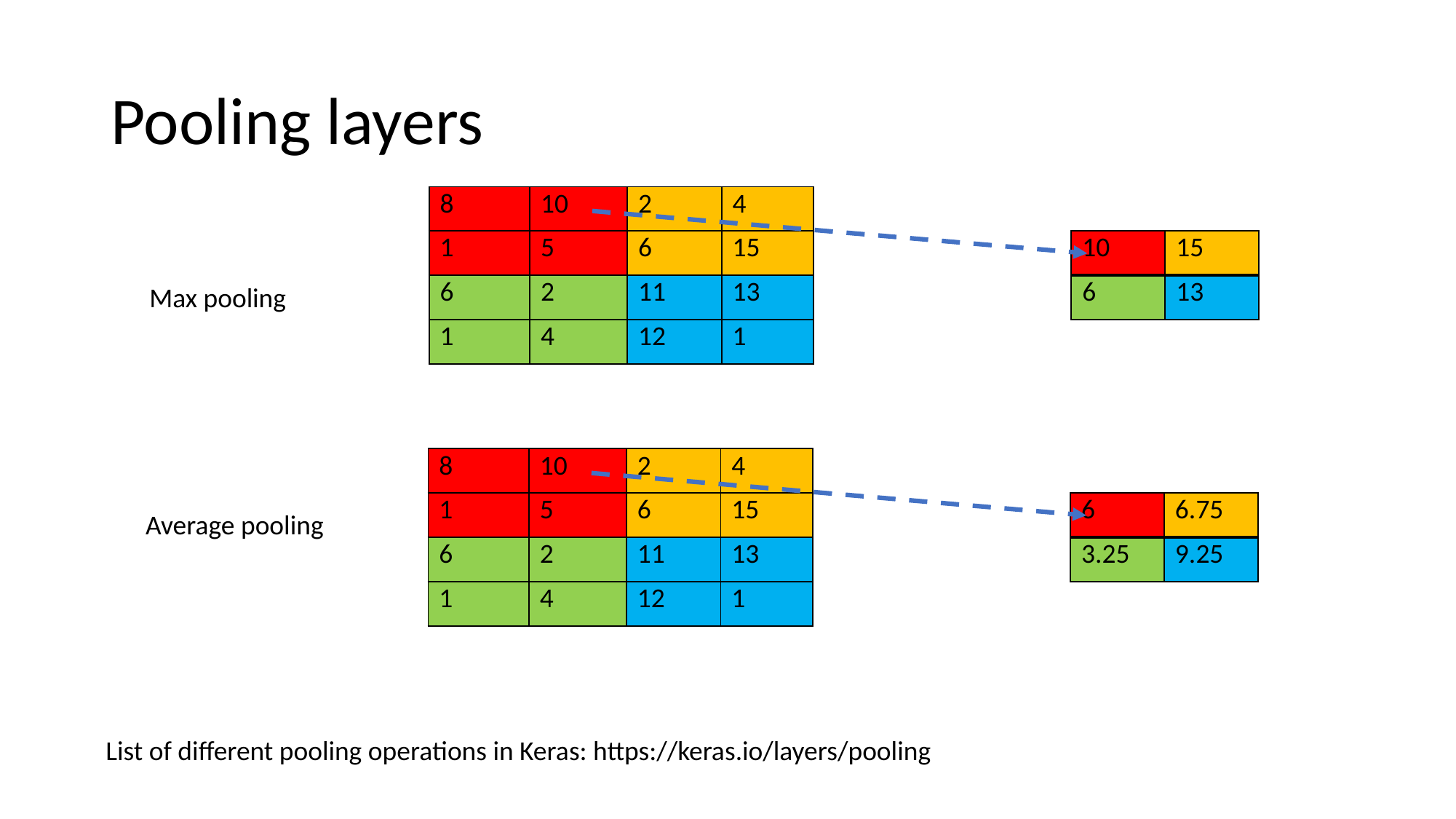

# Pooling layers
| 8 | 10 | 2 | 4 |
| --- | --- | --- | --- |
| 1 | 5 | 6 | 15 |
| 6 | 2 | 11 | 13 |
| 1 | 4 | 12 | 1 |
| 10 | 15 |
| --- | --- |
| 6 | 13 |
Max pooling
| 8 | 10 | 2 | 4 |
| --- | --- | --- | --- |
| 1 | 5 | 6 | 15 |
| 6 | 2 | 11 | 13 |
| 1 | 4 | 12 | 1 |
| 6 | 6.75 |
| --- | --- |
| 3.25 | 9.25 |
Average pooling
List of different pooling operations in Keras: https://keras.io/layers/pooling